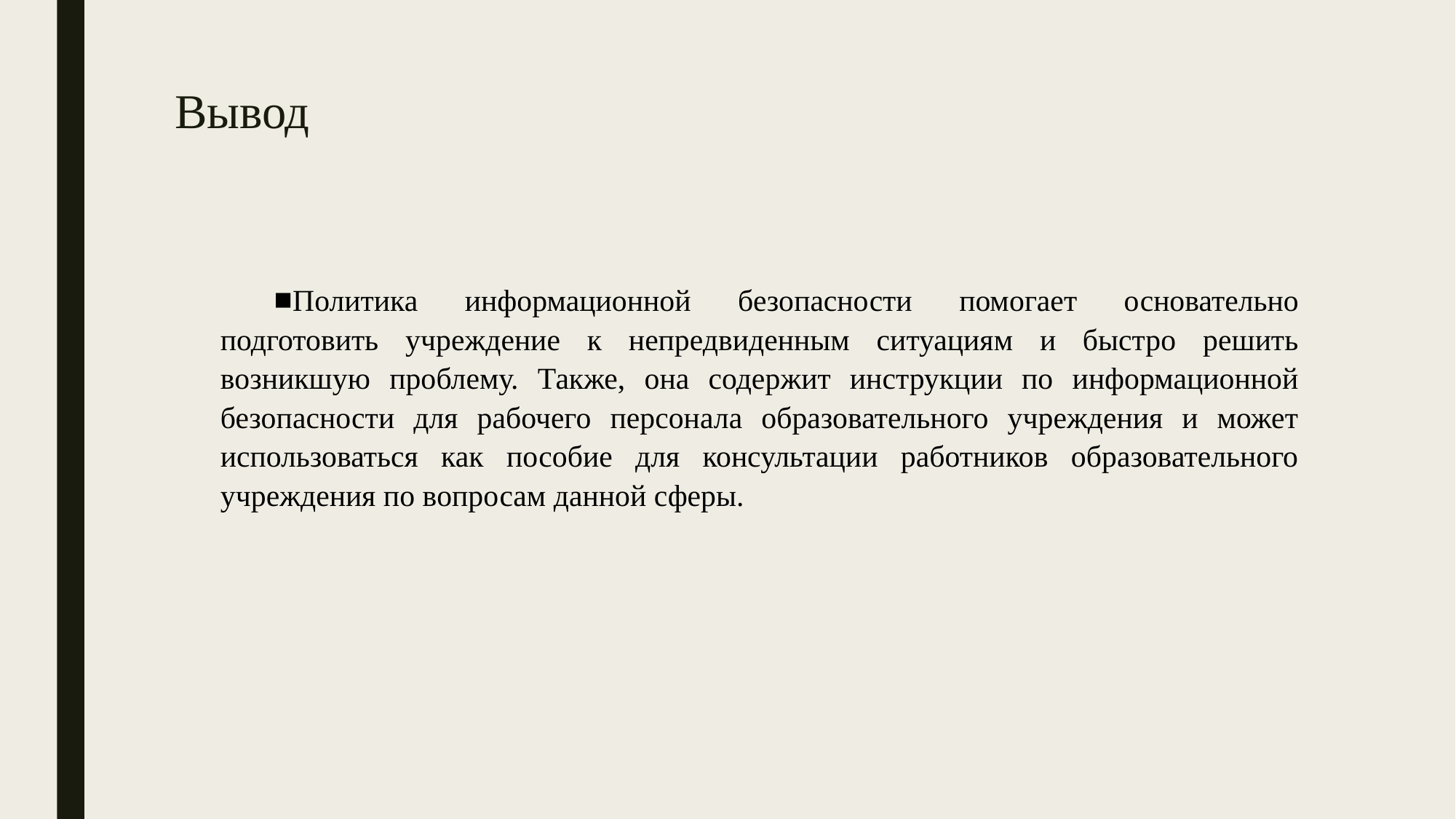

# Вывод
Политика информационной безопасности помогает основательно подготовить учреждение к непредвиденным ситуациям и быстро решить возникшую проблему. Также, она содержит инструкции по информационной безопасности для рабочего персонала образовательного учреждения и может использоваться как пособие для консультации работников образовательного учреждения по вопросам данной сферы.